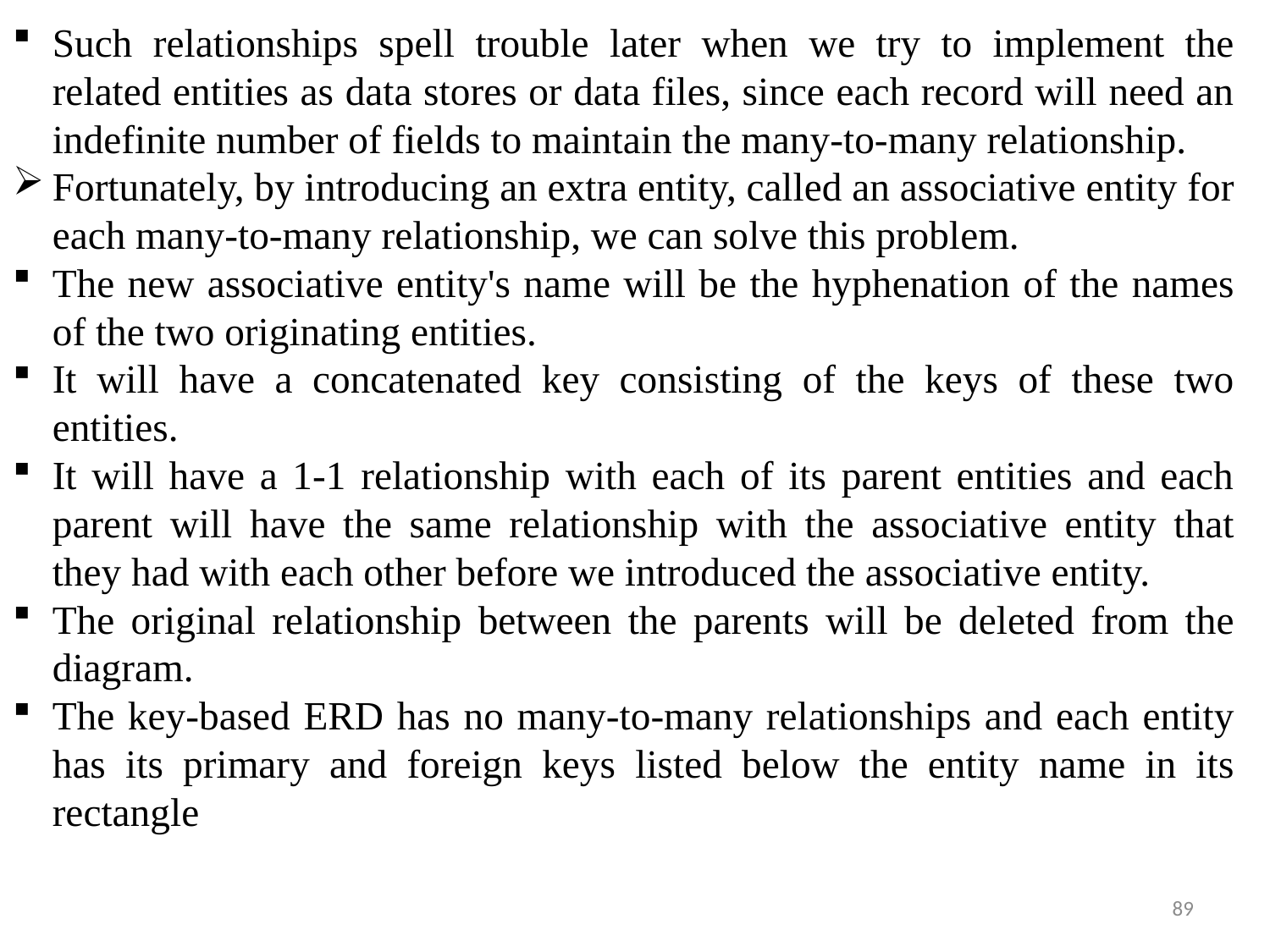

Such relationships spell trouble later when we try to implement the related entities as data stores or data files, since each record will need an indefinite number of fields to maintain the many-to-many relationship.
Fortunately, by introducing an extra entity, called an associative entity for each many-to-many relationship, we can solve this problem.
The new associative entity's name will be the hyphenation of the names of the two originating entities.
It will have a concatenated key consisting of the keys of these two entities.
It will have a 1-1 relationship with each of its parent entities and each parent will have the same relationship with the associative entity that they had with each other before we introduced the associative entity.
The original relationship between the parents will be deleted from the diagram.
The key-based ERD has no many-to-many relationships and each entity has its primary and foreign keys listed below the entity name in its rectangle

89